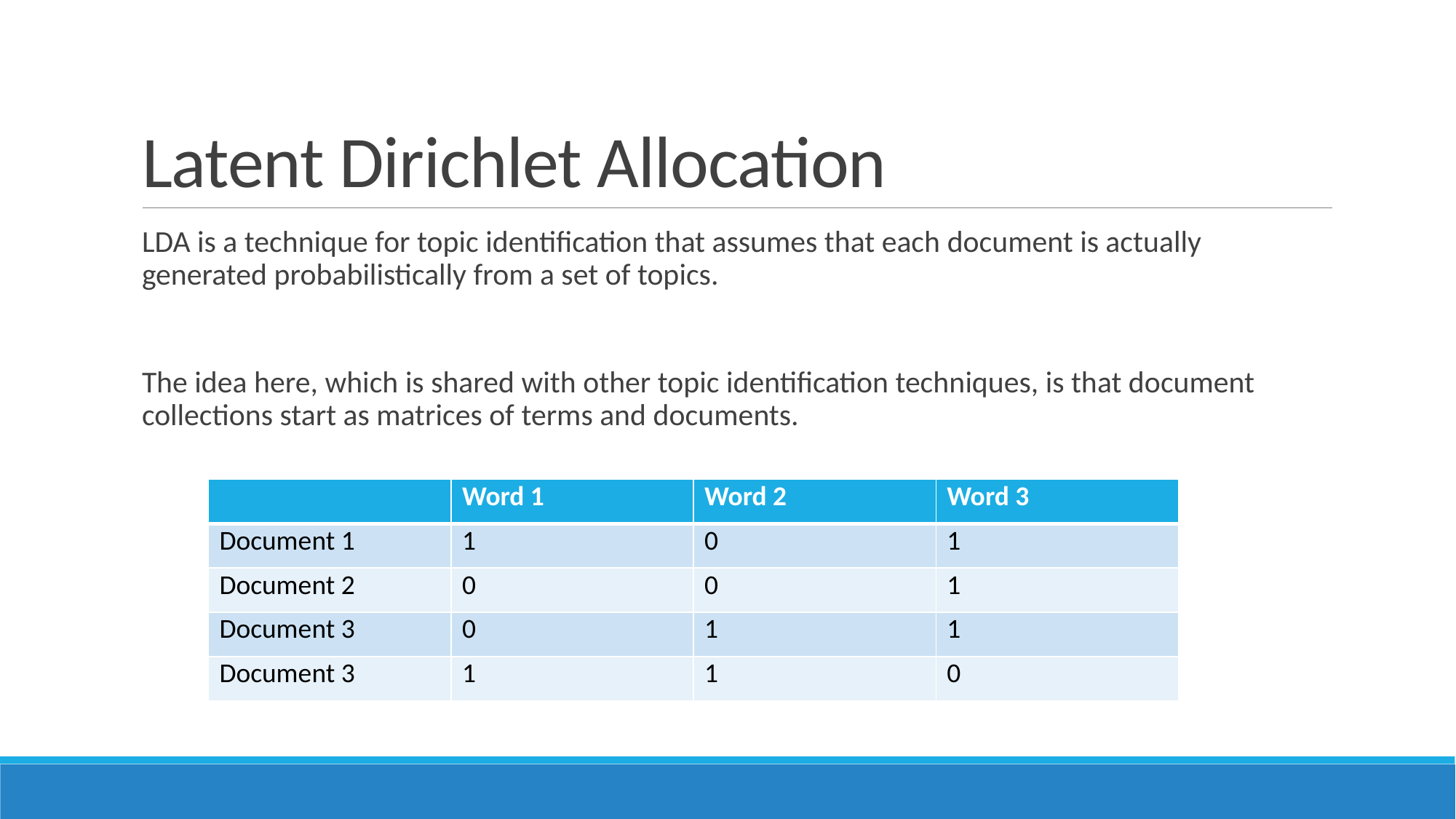

# Latent Dirichlet Allocation
LDA is a technique for topic identification that assumes that each document is actually generated probabilistically from a set of topics.

The idea here, which is shared with other topic identification techniques, is that document collections start as matrices of terms and documents.

|  | Word 1 | Word 2 | Word 3 |
| --- | --- | --- | --- |
| Document 1 | 1 | 0 | 1 |
| Document 2 | 0 | 0 | 1 |
| Document 3 | 0 | 1 | 1 |
| Document 3 | 1 | 1 | 0 |